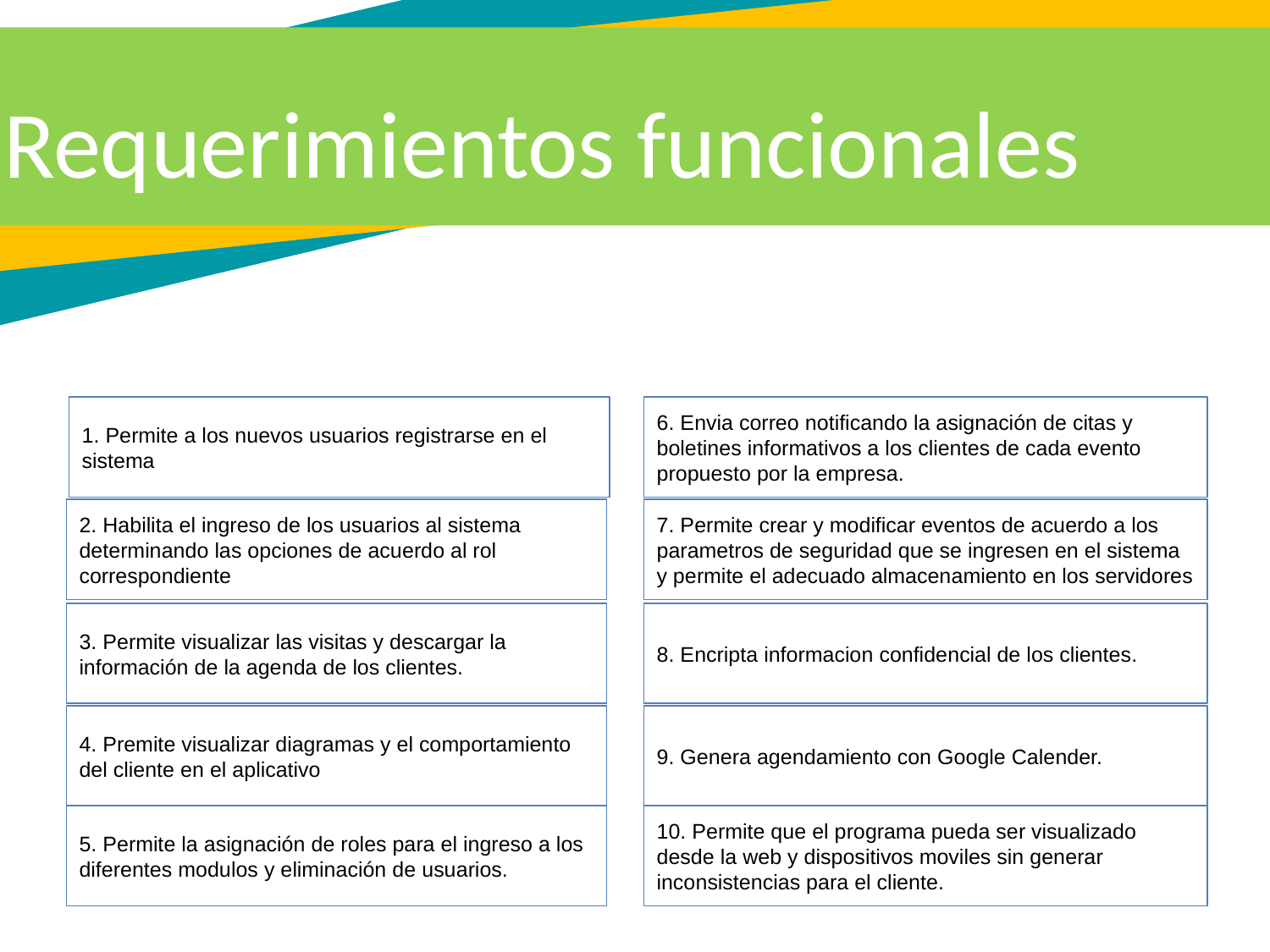

Requerimientos funcionales
1. Permite a los nuevos usuarios registrarse en el sistema
6. Envia correo notificando la asignación de citas y boletines informativos a los clientes de cada evento propuesto por la empresa.
2. Habilita el ingreso de los usuarios al sistema determinando las opciones de acuerdo al rol correspondiente
7. Permite crear y modificar eventos de acuerdo a los parametros de seguridad que se ingresen en el sistema y permite el adecuado almacenamiento en los servidores
3. Permite visualizar las visitas y descargar la información de la agenda de los clientes.
8. Encripta informacion confidencial de los clientes.
4. Premite visualizar diagramas y el comportamiento del cliente en el aplicativo
9. Genera agendamiento con Google Calender.
5. Permite la asignación de roles para el ingreso a los diferentes modulos y eliminación de usuarios.
10. Permite que el programa pueda ser visualizado desde la web y dispositivos moviles sin generar inconsistencias para el cliente.